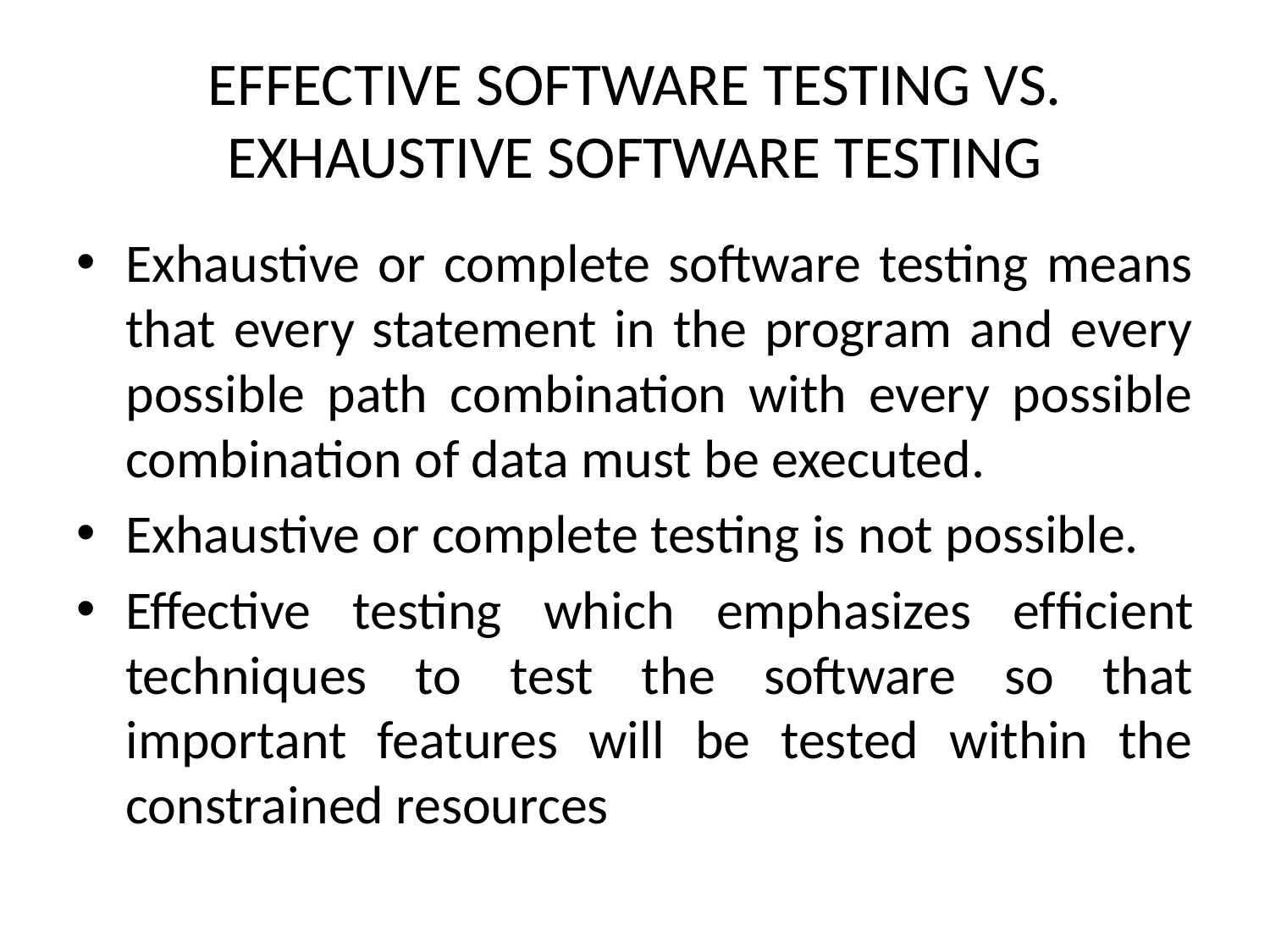

# EFFECTIVE SOFTWARE TESTING VS. EXHAUSTIVE SOFTWARE TESTING
Exhaustive or complete software testing means that every statement in the program and every possible path combination with every possible combination of data must be executed.
Exhaustive or complete testing is not possible.
Effective testing which emphasizes efﬁcient techniques to test the software so that important features will be tested within the constrained resources